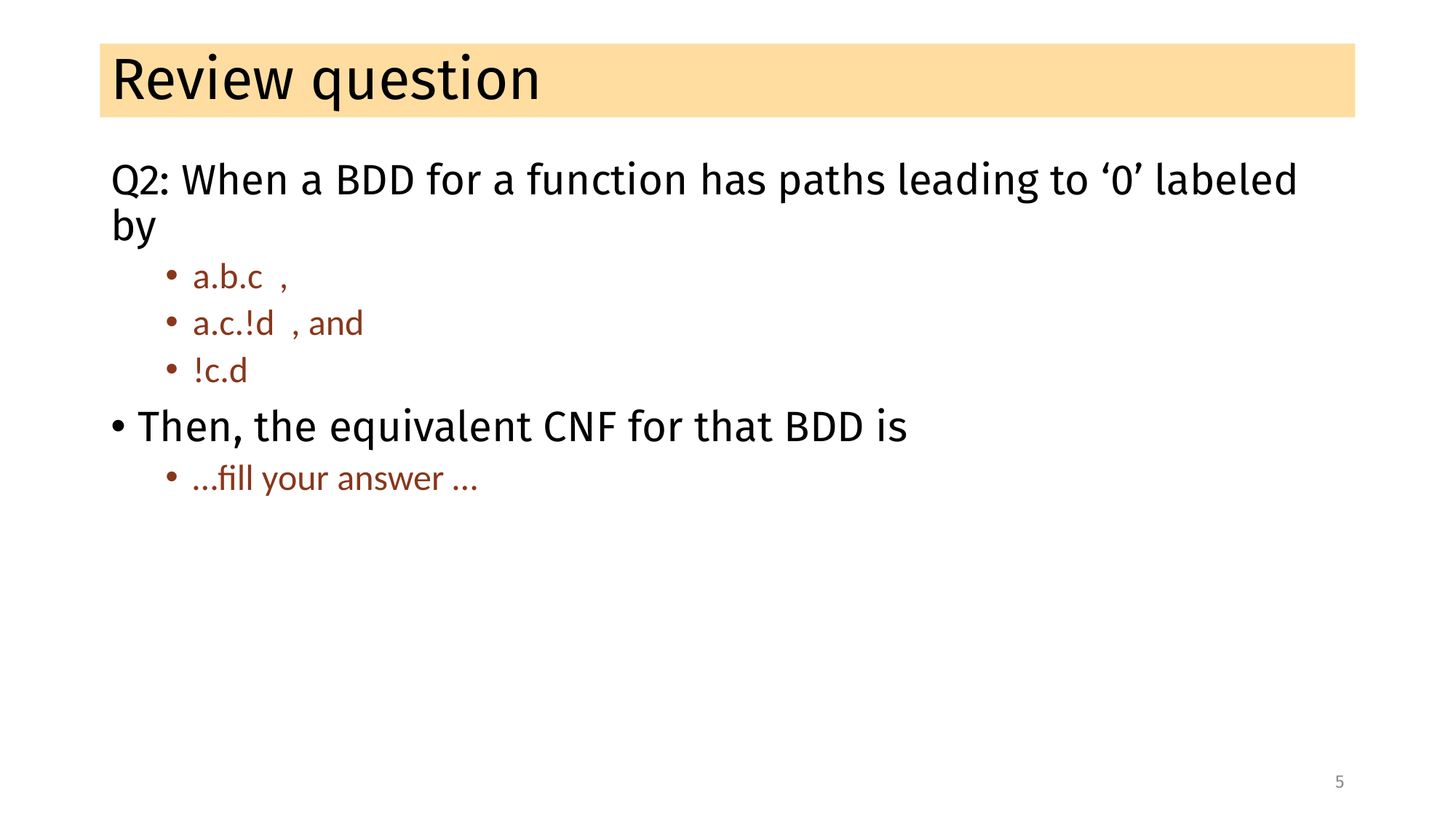

# Review question
Q2: When a BDD for a function has paths leading to ‘0’ labeled by
a.b.c  ,
a.c.!d  , and
!c.d
Then, the equivalent CNF for that BDD is
…fill your answer …
5